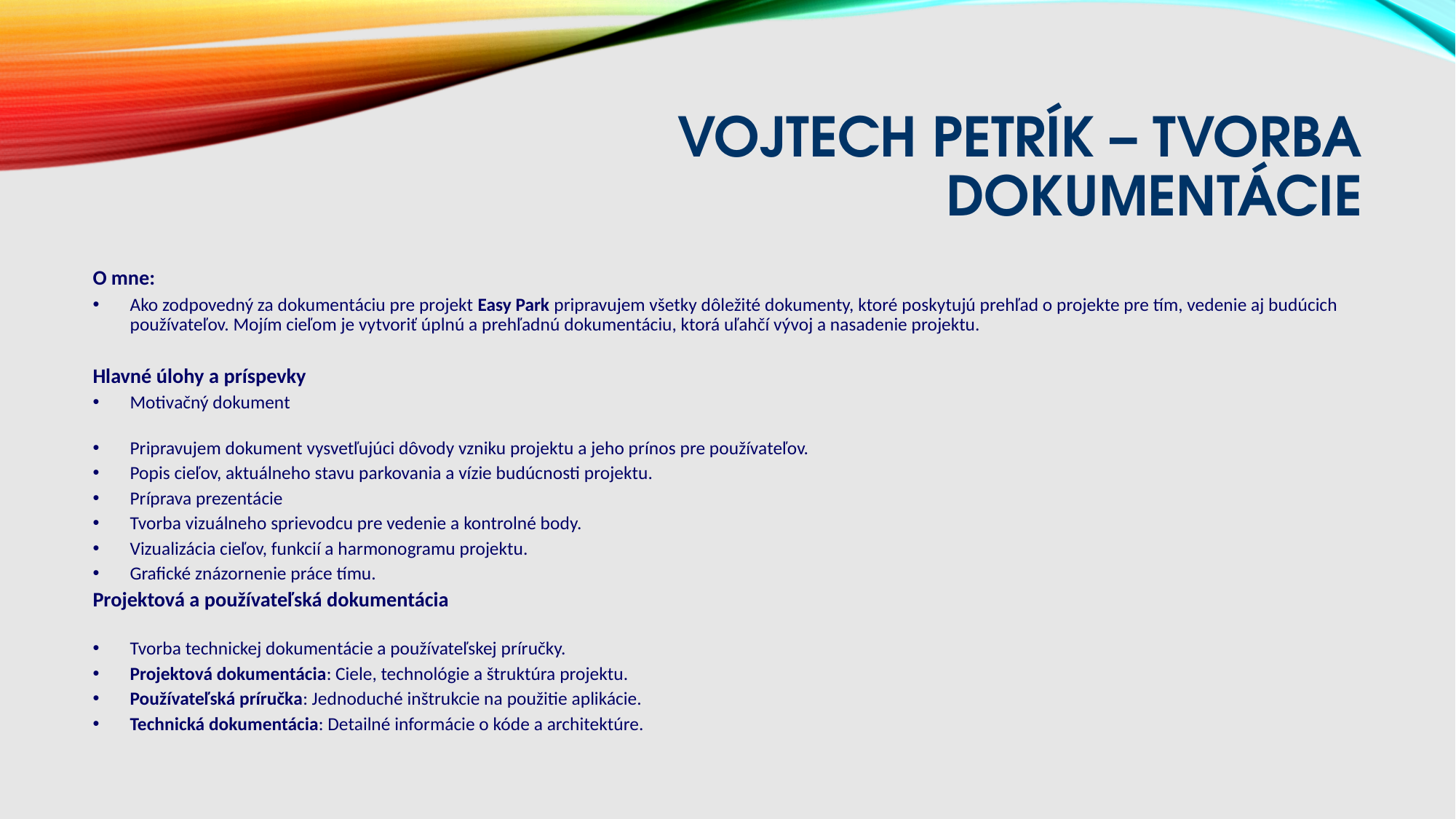

# Vojtech Petrík – Tvorba dokumentácie
O mne:
Ako zodpovedný za dokumentáciu pre projekt Easy Park pripravujem všetky dôležité dokumenty, ktoré poskytujú prehľad o projekte pre tím, vedenie aj budúcich používateľov. Mojím cieľom je vytvoriť úplnú a prehľadnú dokumentáciu, ktorá uľahčí vývoj a nasadenie projektu.

Hlavné úlohy a príspevky
Motivačný dokument

Pripravujem dokument vysvetľujúci dôvody vzniku projektu a jeho prínos pre používateľov.
Popis cieľov, aktuálneho stavu parkovania a vízie budúcnosti projektu.
Príprava prezentácie
Tvorba vizuálneho sprievodcu pre vedenie a kontrolné body.
Vizualizácia cieľov, funkcií a harmonogramu projektu.
Grafické znázornenie práce tímu.
Projektová a používateľská dokumentácia

Tvorba technickej dokumentácie a používateľskej príručky.
Projektová dokumentácia: Ciele, technológie a štruktúra projektu.
Používateľská príručka: Jednoduché inštrukcie na použitie aplikácie.
Technická dokumentácia: Detailné informácie o kóde a architektúre.